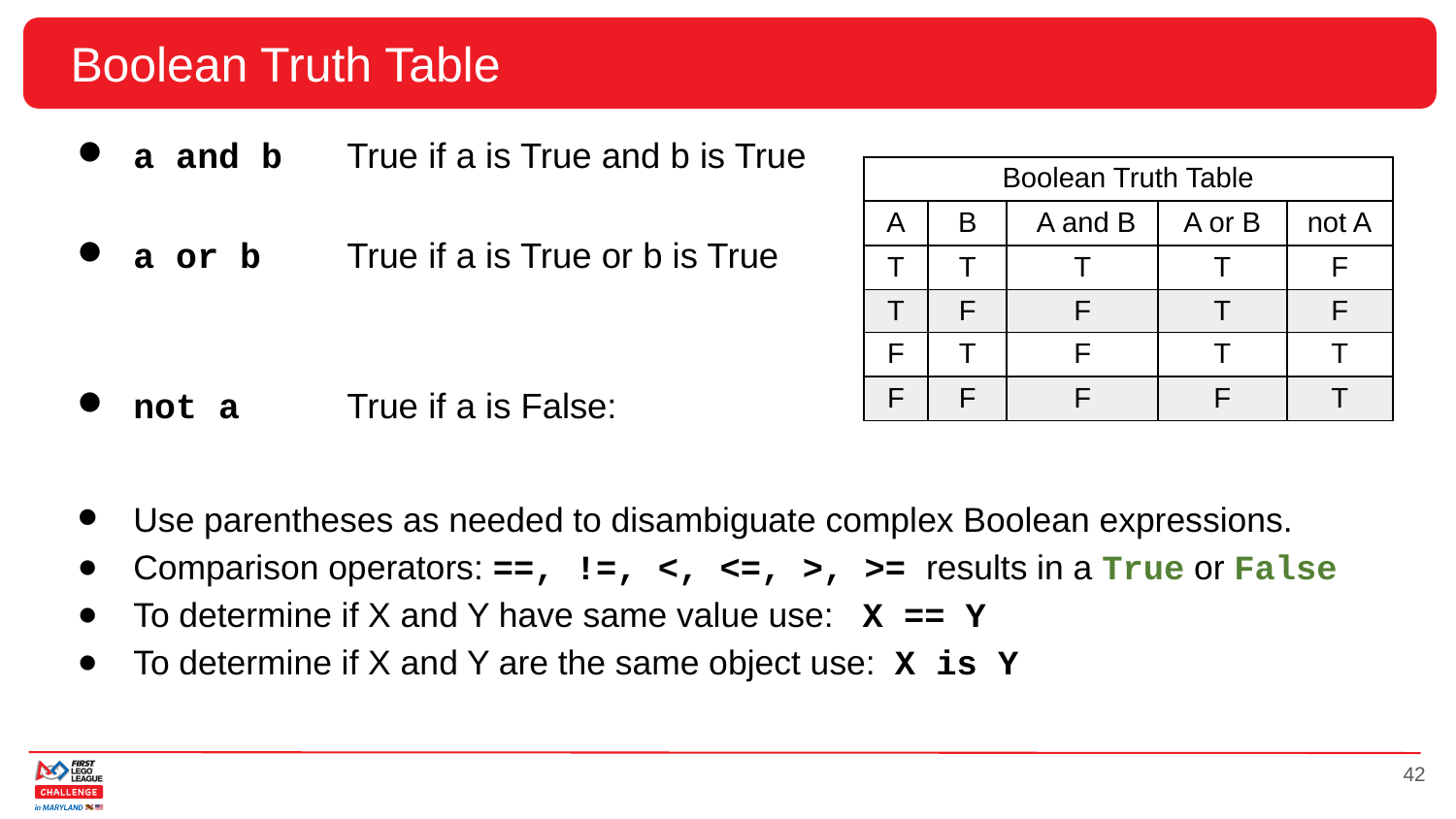

# Boolean Truth Table

a and b   True if a is True and b is True

a or b    True if a is True or b is True

not a     True if a is False:

Use parentheses as needed to disambiguate complex Boolean expressions.
Comparison operators: ==, !=, <, <=, >, >= results in a True or False
To determine if X and Y have same value use:   X == Y
To determine if X and Y are the same object use:  X is Y

| Boolean Truth Table |  |  |  |  |
| --- | --- | --- | --- | --- |
| A | B | A and B | A or B | not A |
| T | T | T | T | F |
| T | F | F | T | F |
| F | T | F | T | T |
| F | F | F | F | T |
42